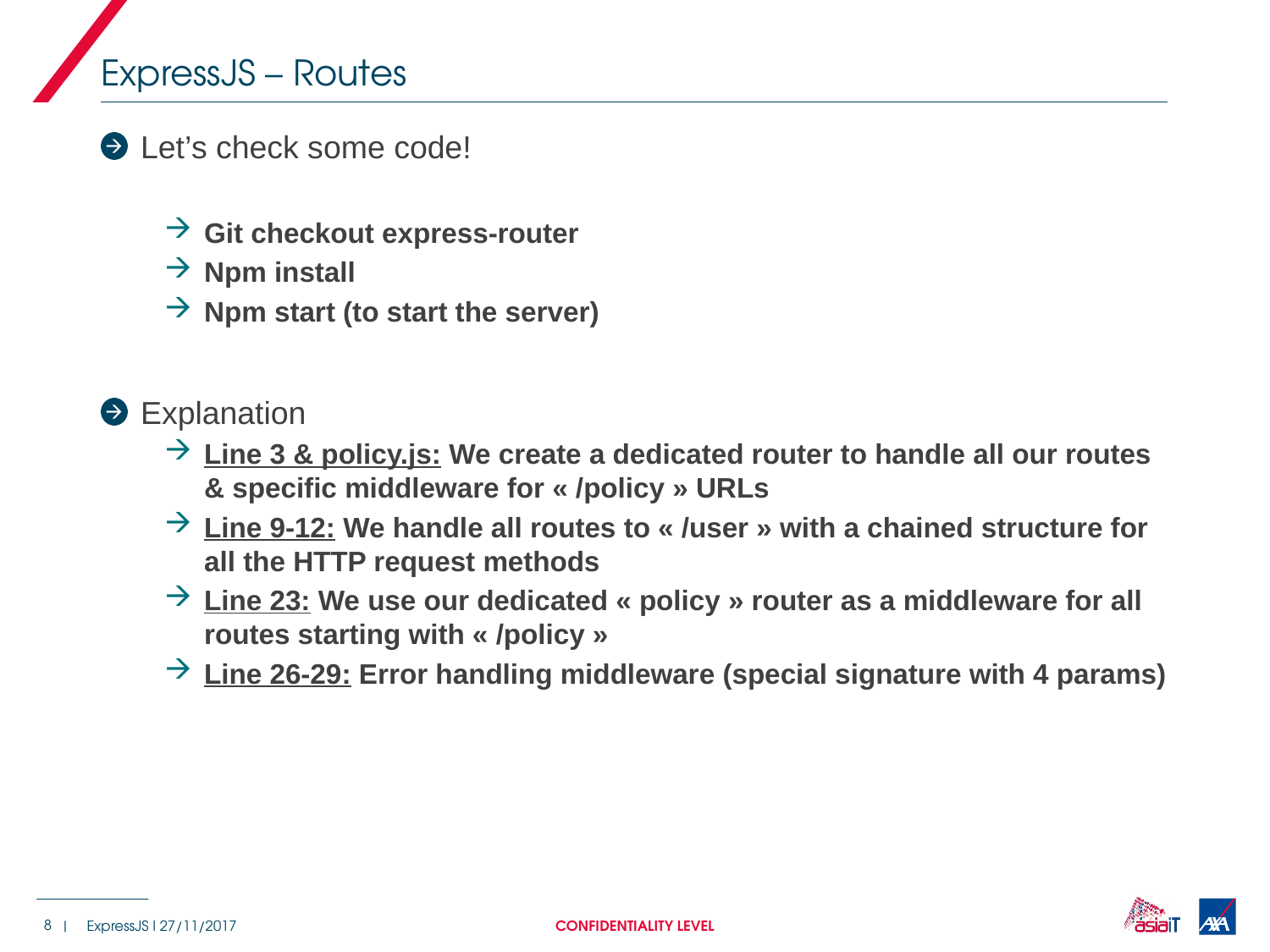

# ExpressJS – Routes
Let’s check some code!

Git checkout express-router
Npm install
Npm start (to start the server)

Explanation
Line 3 & policy.js: We create a dedicated router to handle all our routes & specific middleware for « /policy » URLs
Line 9-12: We handle all routes to « /user » with a chained structure for all the HTTP request methods
Line 23: We use our dedicated « policy » router as a middleware for all routes starting with « /policy »
Line 26-29: Error handling middleware (special signature with 4 params)

8   |
CONFIDENTIALITY LEVEL
ExpressJS I 27/11/2017